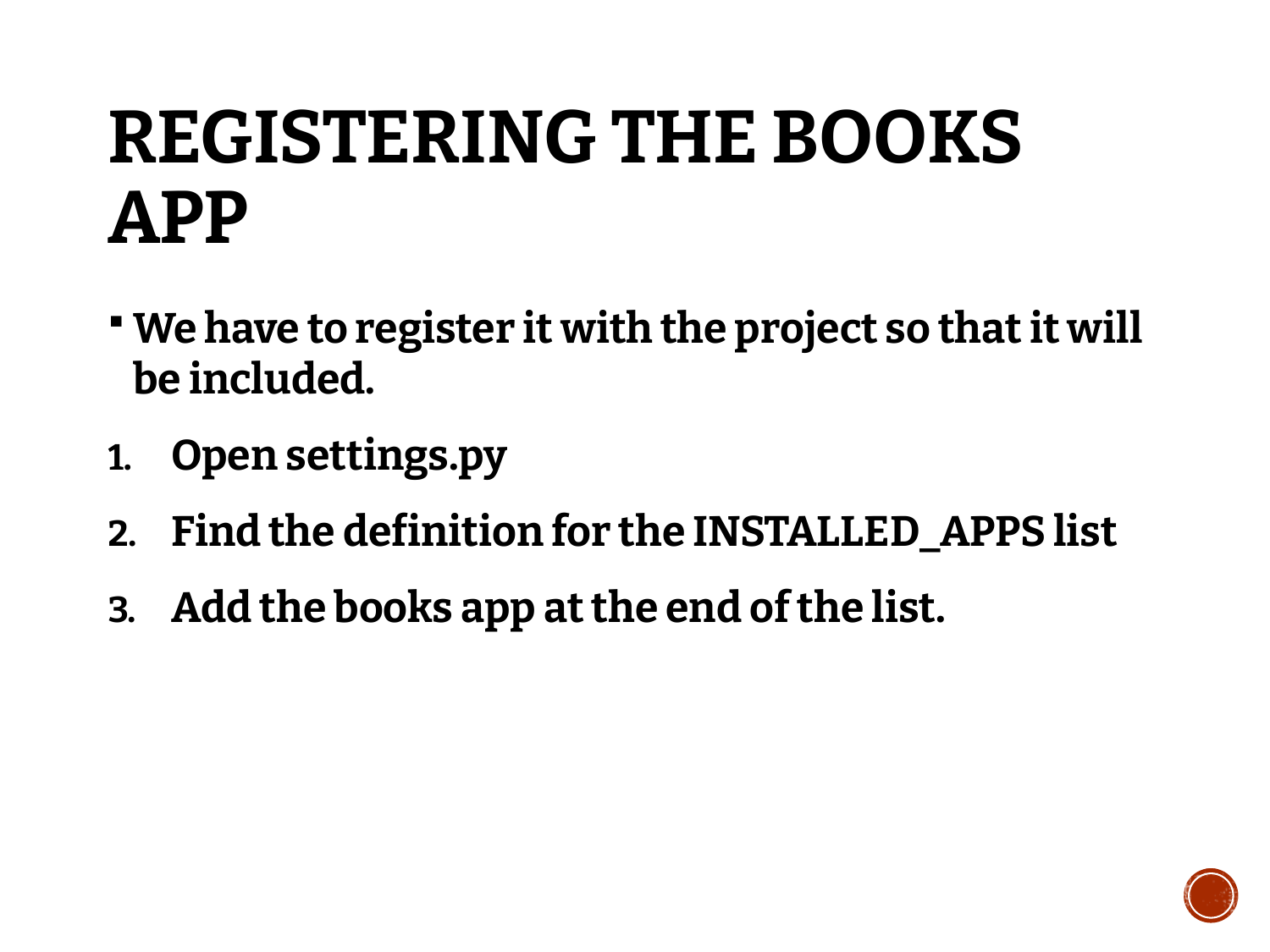

# Registering the books app
We have to register it with the project so that it will be included.
Open settings.py
Find the definition for the INSTALLED_APPS list
Add the books app at the end of the list.